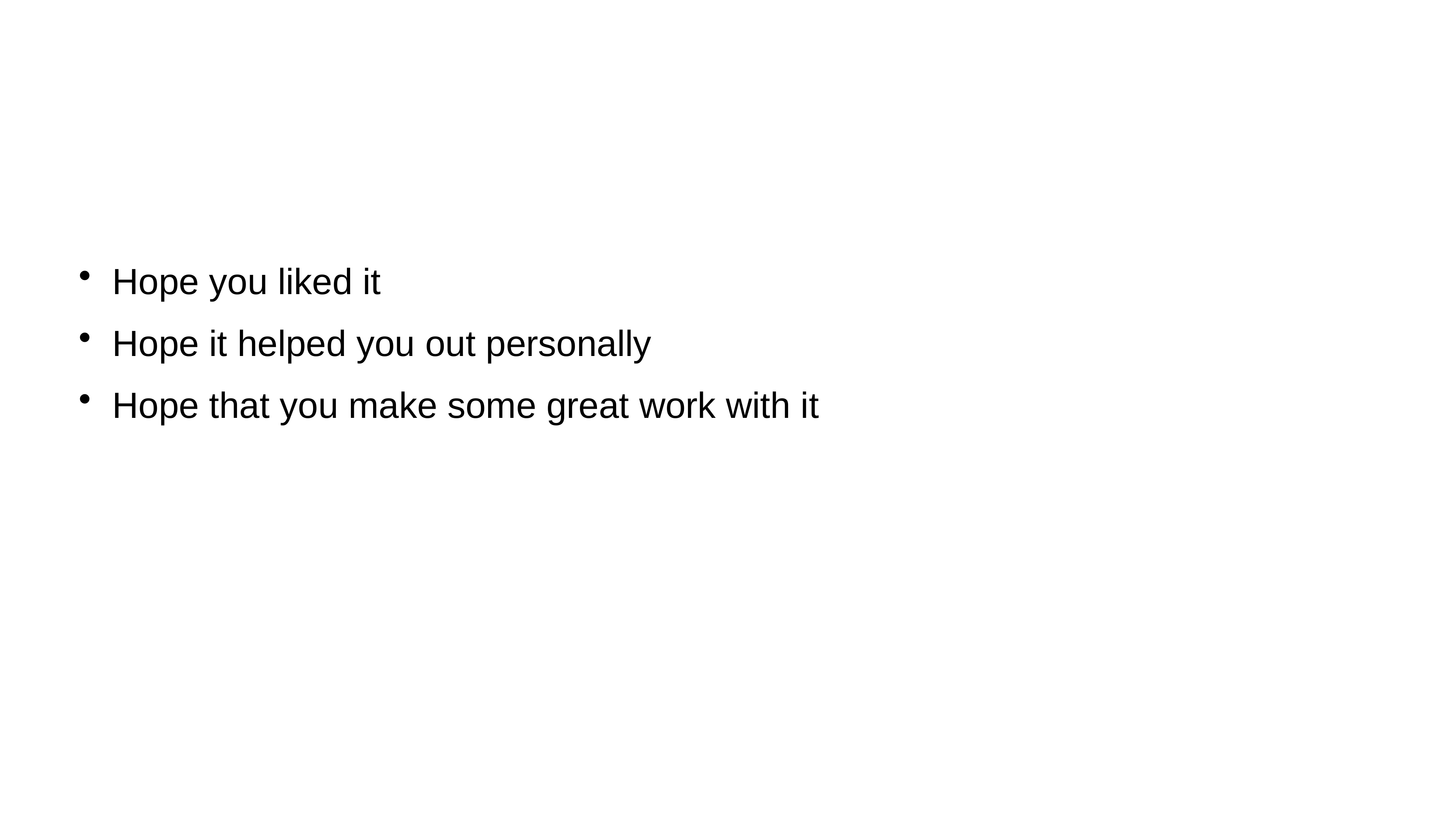

#

Hope you liked it
Hope it helped you out personally
Hope that you make some great work with it